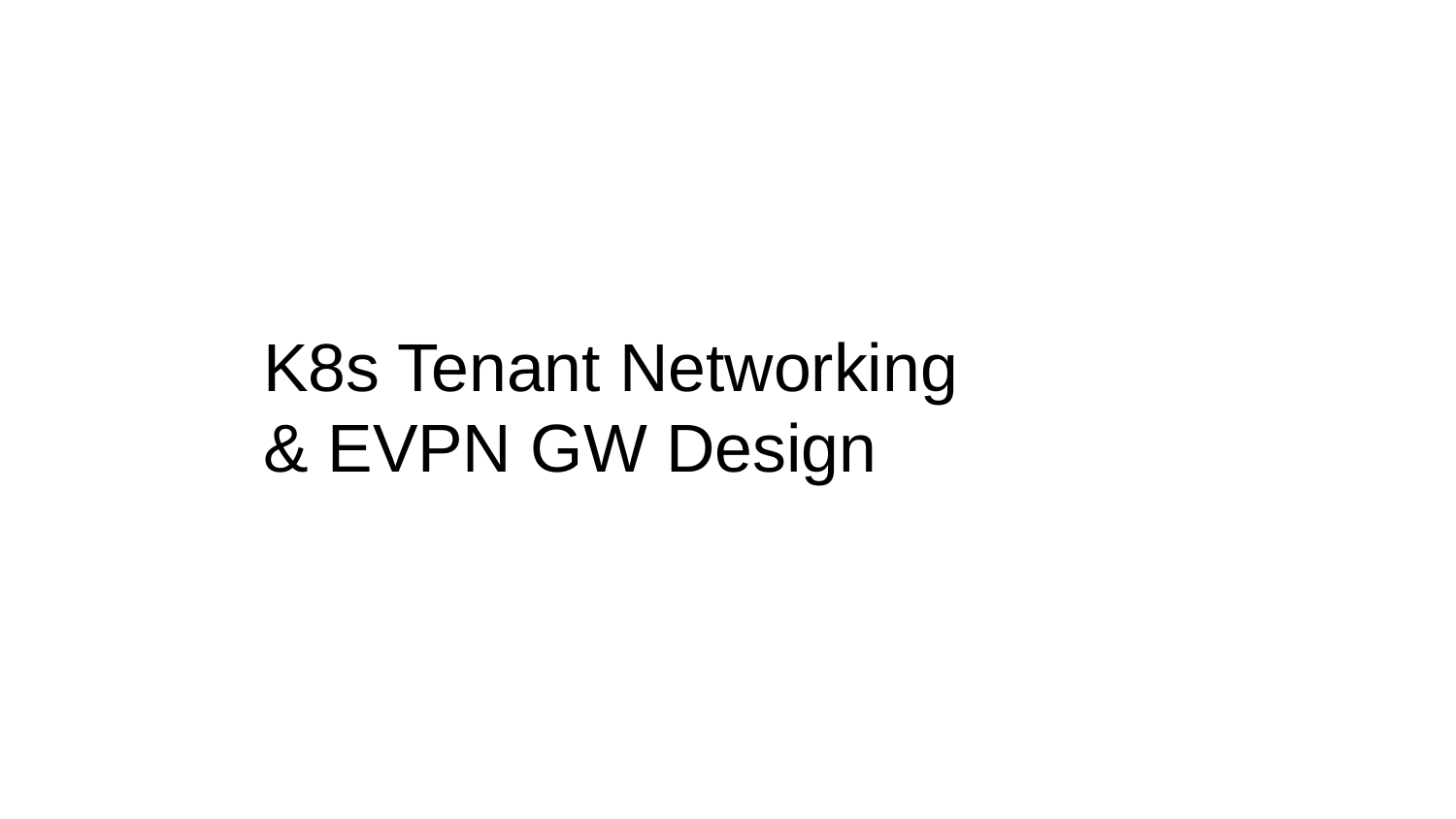

# K8s Tenant Networking & EVPN GW Design